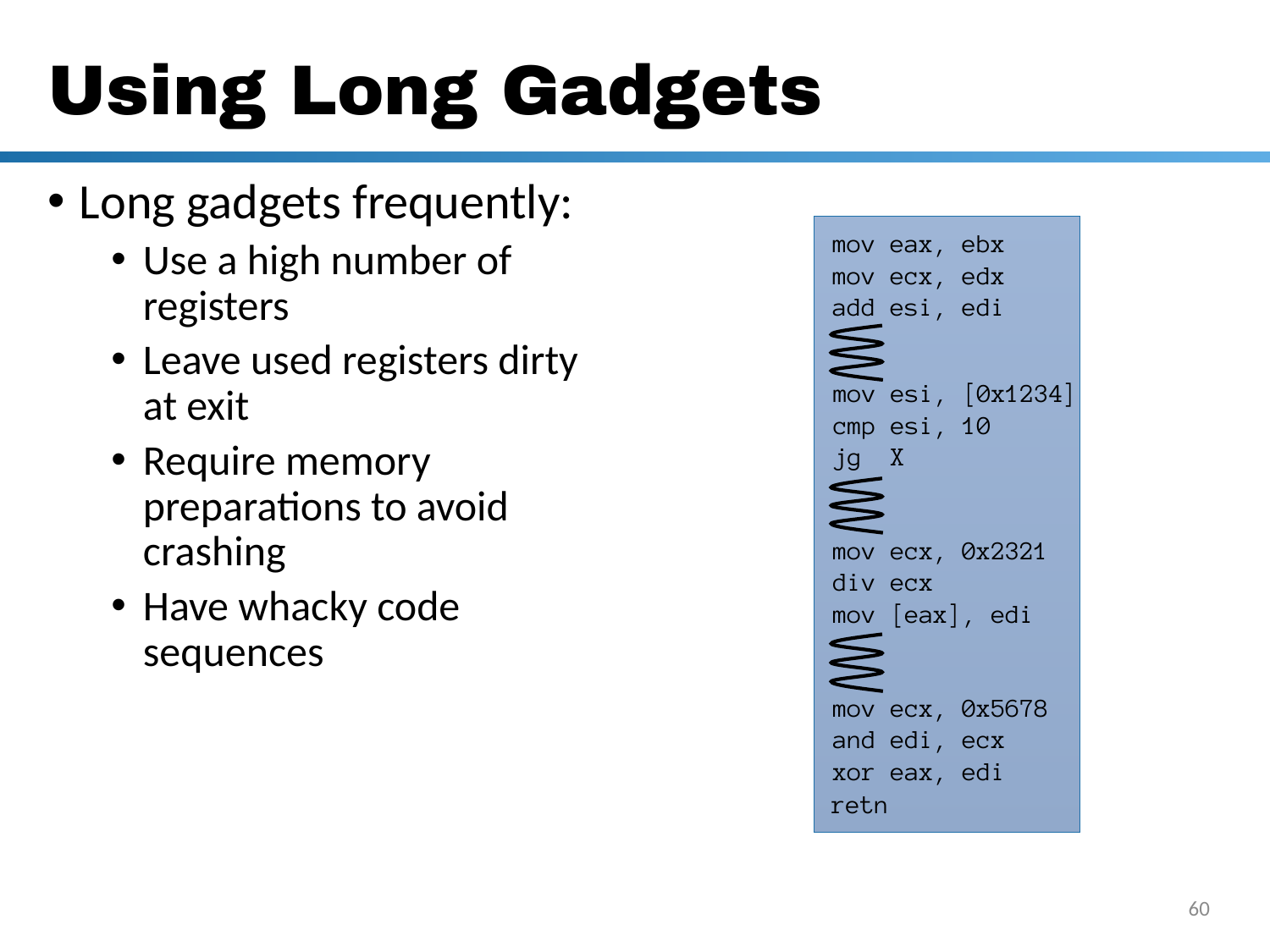

# Using Long Gadgets
Long gadgets frequently:
Use a high number of registers
Leave used registers dirty at exit
Require memory preparations to avoid crashing
Have whacky code sequences

mov eax, ebx
mov ecx, edx
add esi, edi

mov esi, [0x1234]
cmp esi, 10
jg  X

mov ecx, 0x2321
div ecx
mov [eax], edi

mov ecx, 0x5678
and edi, ecx
xor eax, edi
retn
60